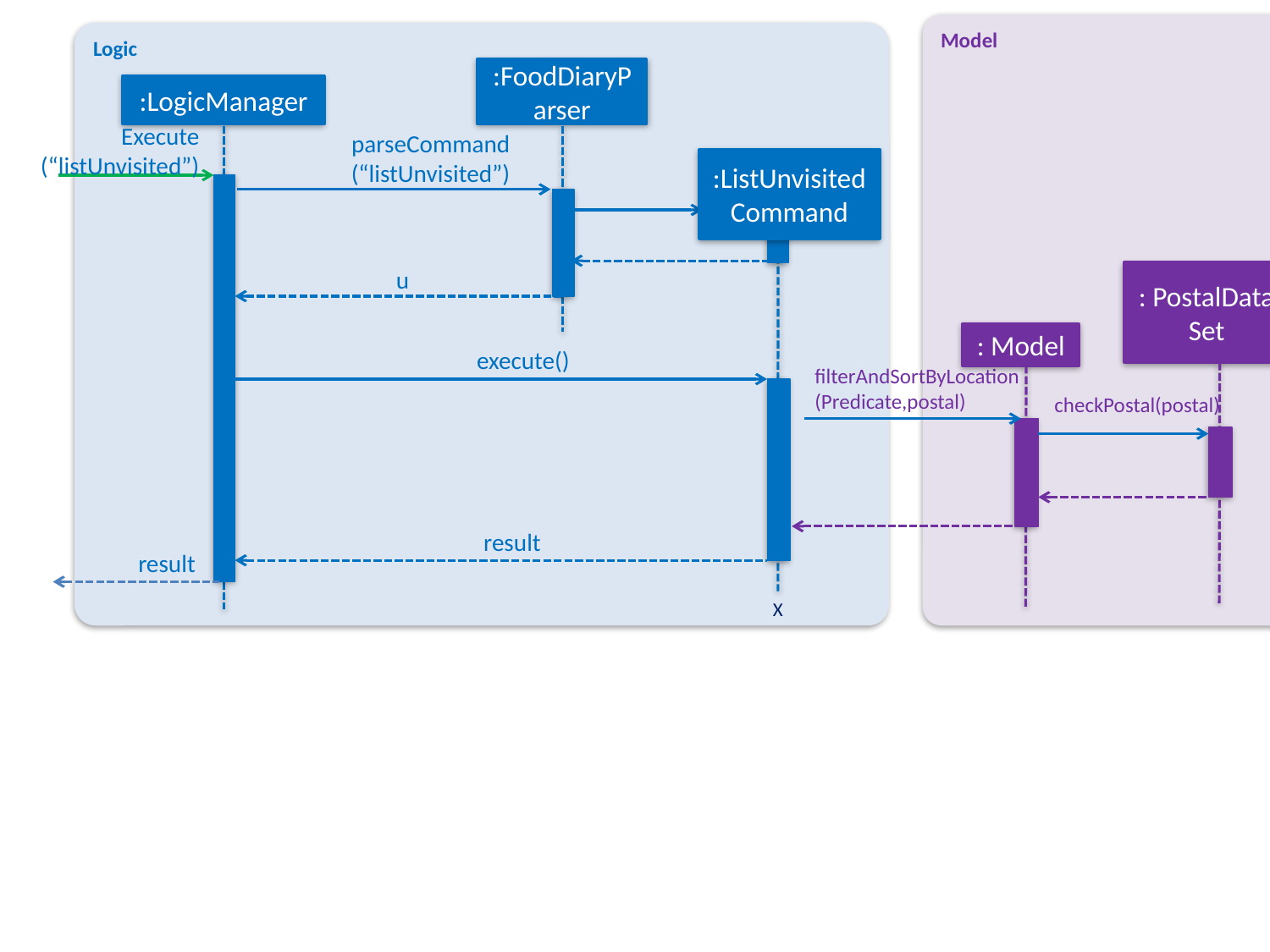

Model
Logic
:FoodDiaryParser
:LogicManager
Execute
(“listUnvisited”)
parseCommand
(“listUnvisited”)
:ListUnvisited
Command

: PostalData
Set
u
: Model
execute()
filterAndSortByLocation
(Predicate,postal)

checkPostal(postal)

result
result
X